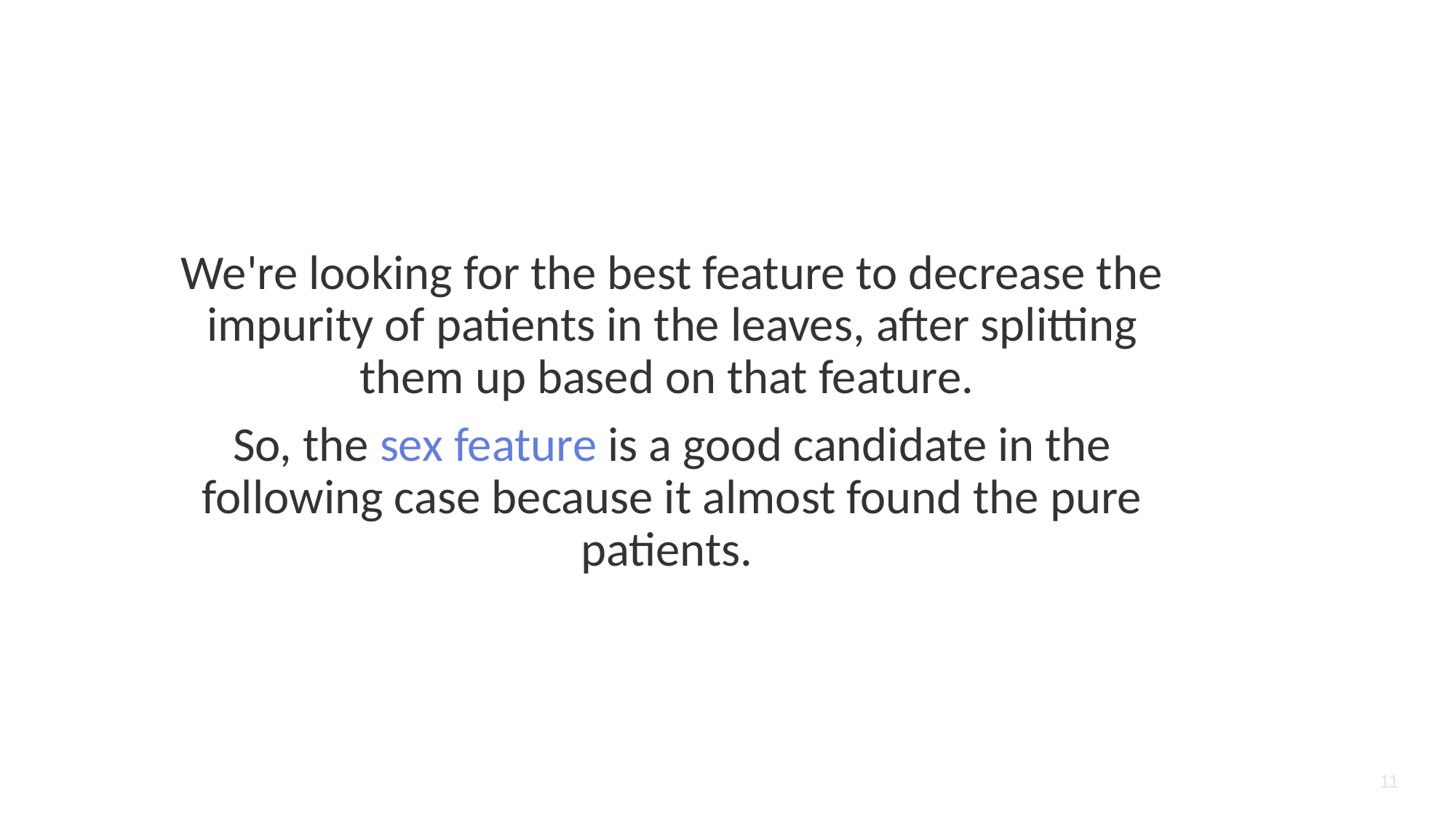

# Decision Tree
We're looking for the best feature to decrease the impurity of patients in the leaves, after splitting them up based on that feature.
So, the sex feature is a good candidate in the following case because it almost found the pure patients.

11